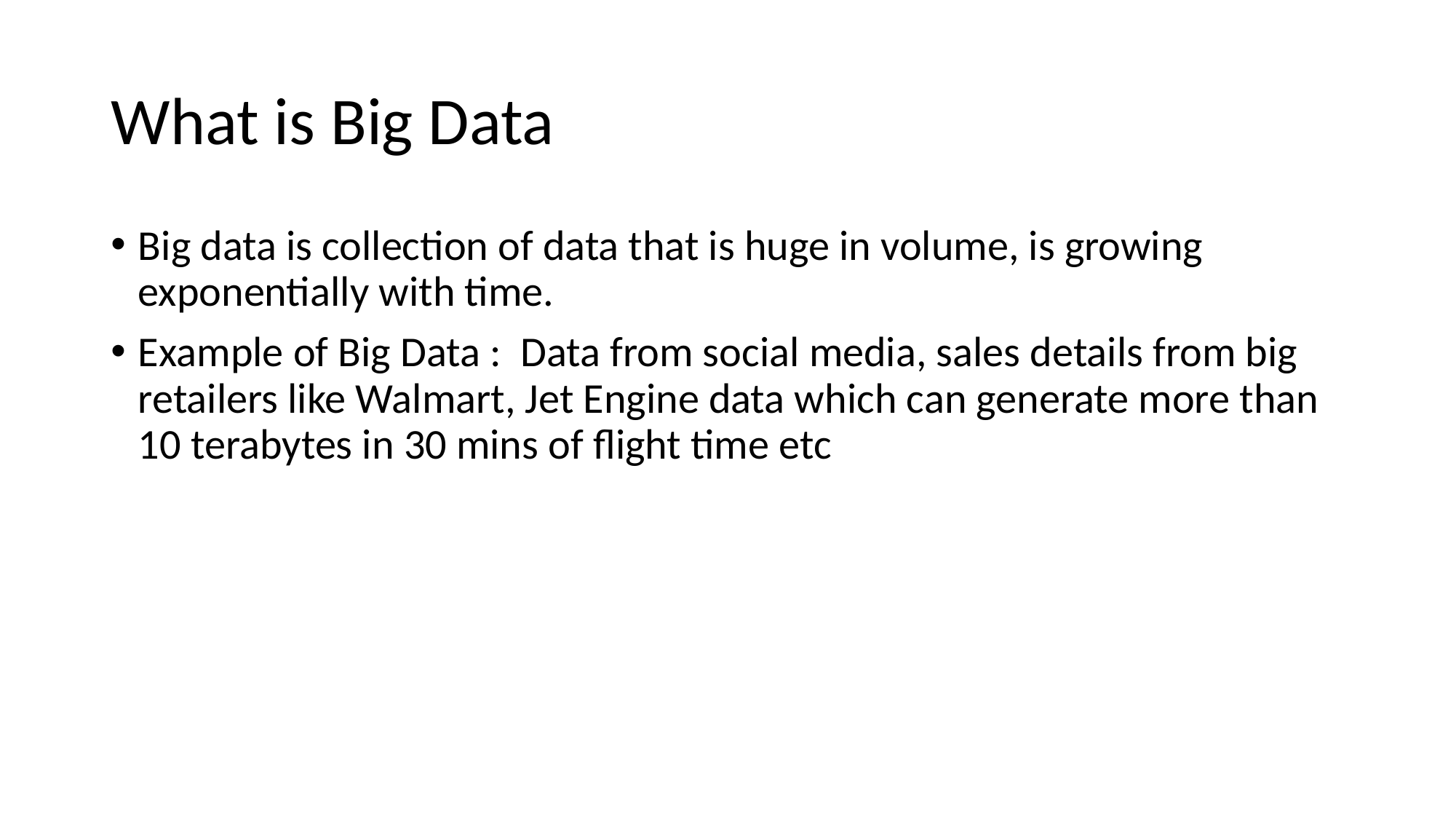

# What is Big Data
Big data is collection of data that is huge in volume, is growing exponentially with time.
Example of Big Data :  Data from social media, sales details from big retailers like Walmart, Jet Engine data which can generate more than 10 terabytes in 30 mins of flight time etc